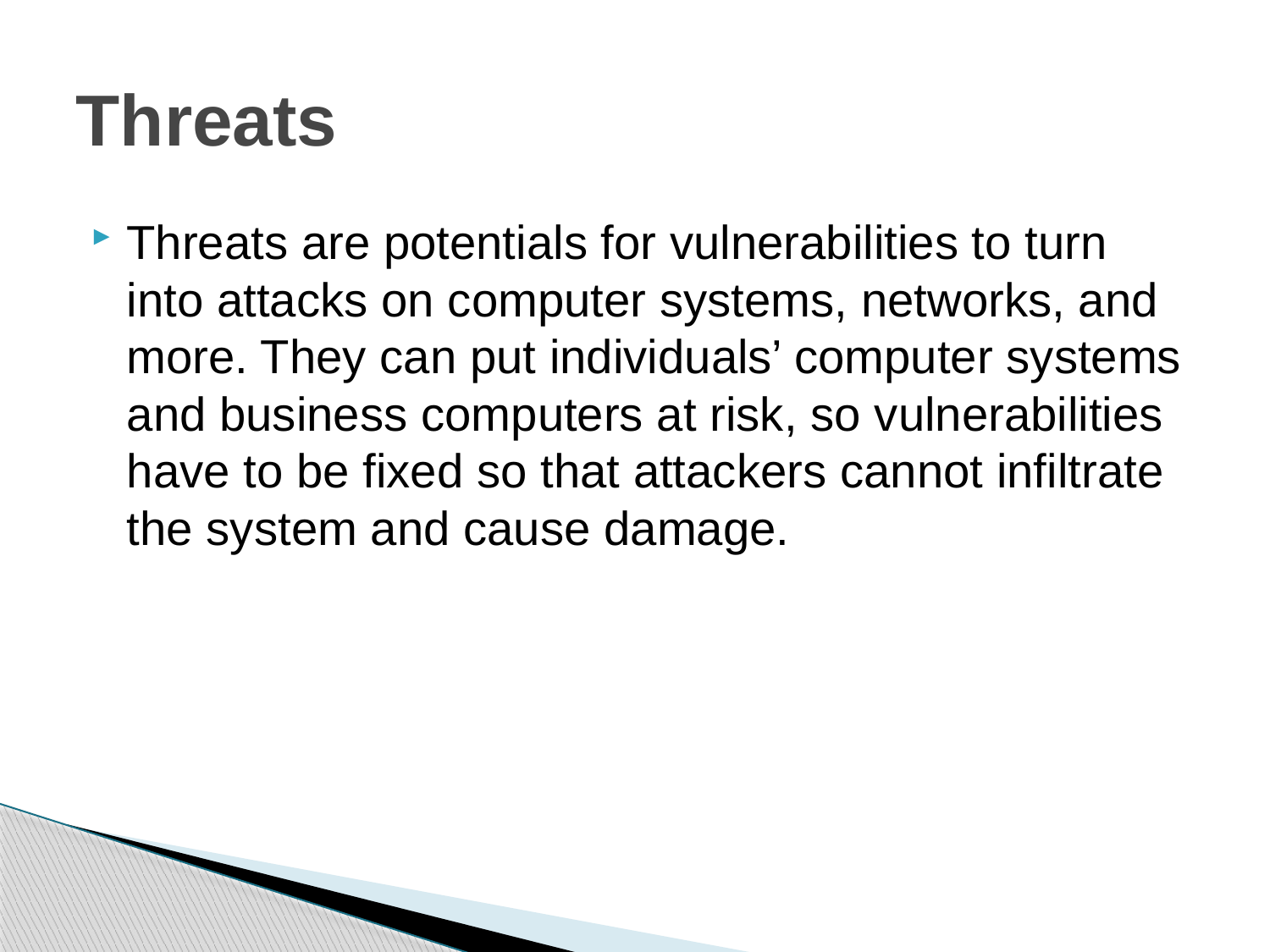

# Threats
Threats are potentials for vulnerabilities to turn into attacks on computer systems, networks, and more. They can put individuals’ computer systems and business computers at risk, so vulnerabilities have to be fixed so that attackers cannot infiltrate the system and cause damage.